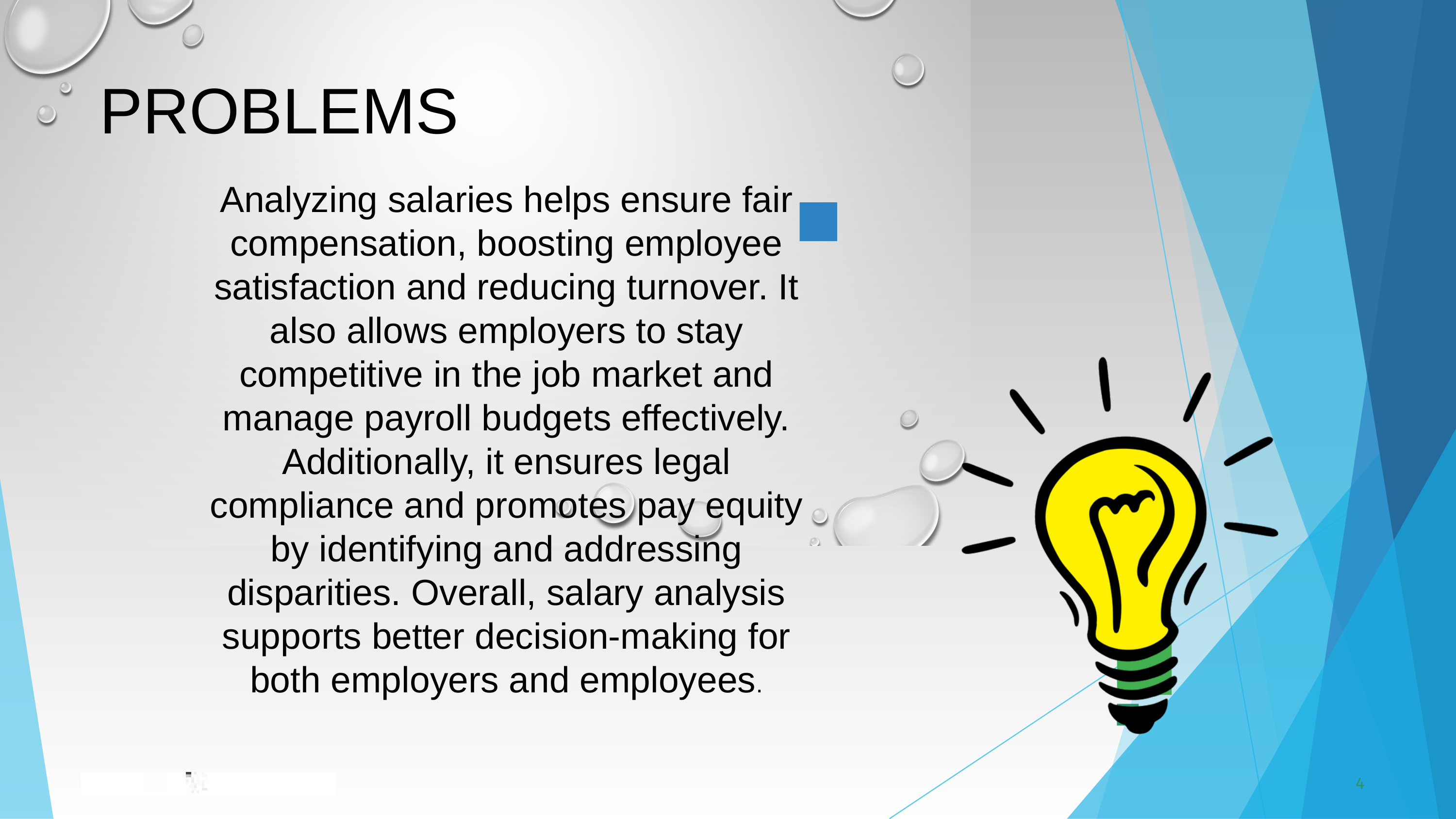

PROBLEMS
Analyzing salaries helps ensure fair compensation, boosting employee satisfaction and reducing turnover. It also allows employers to stay competitive in the job market and manage payroll budgets effectively. Additionally, it ensures legal compliance and promotes pay equity by identifying and addressing disparities. Overall, salary analysis supports better decision-making for both employers and employees.

4